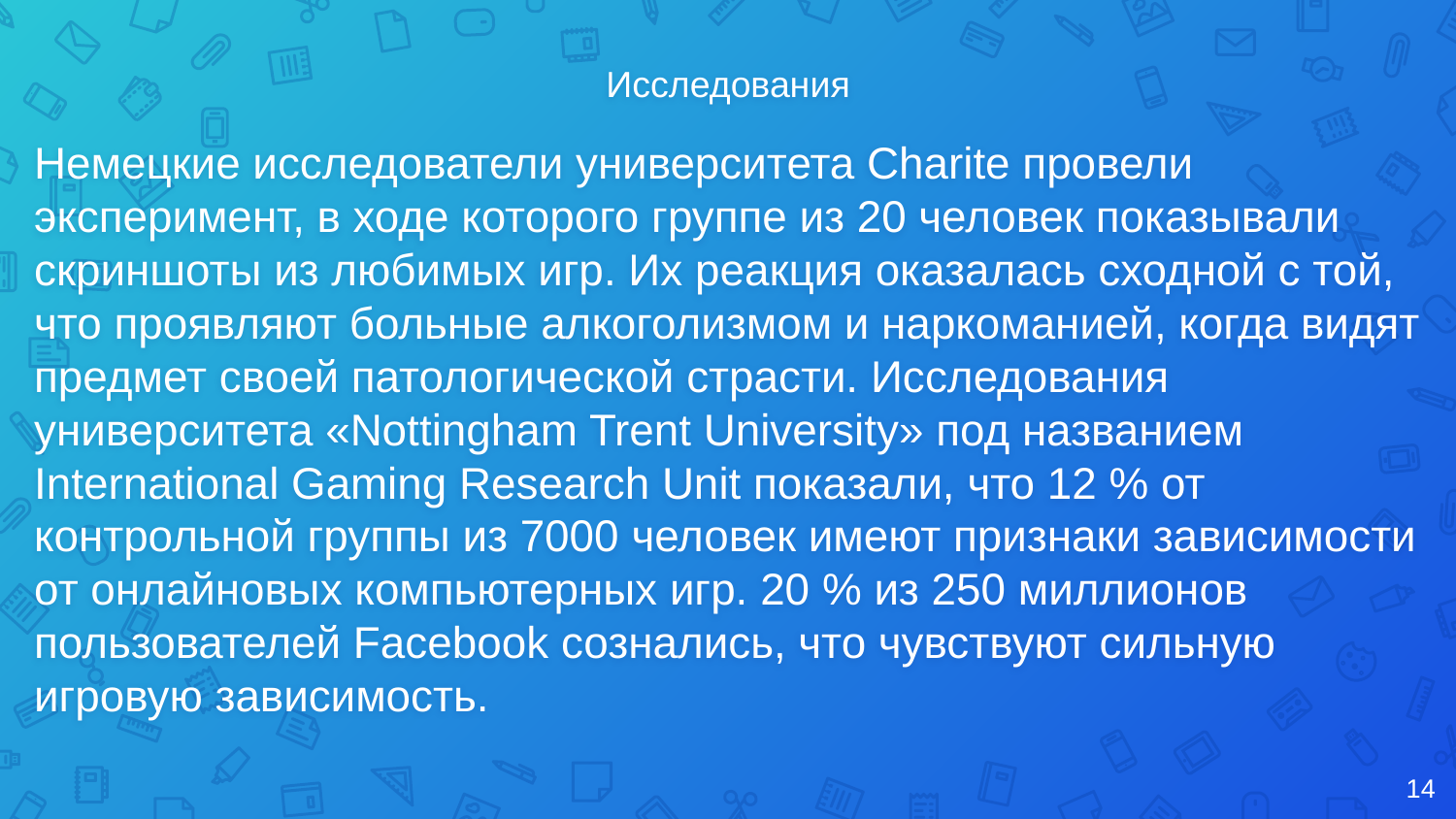

Исследования
Немецкие исследователи университета Charite провели эксперимент, в ходе которого группе из 20 человек показывали скриншоты из любимых игр. Их реакция оказалась сходной с той, что проявляют больные алкоголизмом и наркоманией, когда видят предмет своей патологической страсти. Исследования университета «Nottingham Trent University» под названием International Gaming Research Unit показали, что 12 % от контрольной группы из 7000 человек имеют признаки зависимости от онлайновых компьютерных игр. 20 % из 250 миллионов пользователей Facebook сознались, что чувствуют сильную игровую зависимость.
14